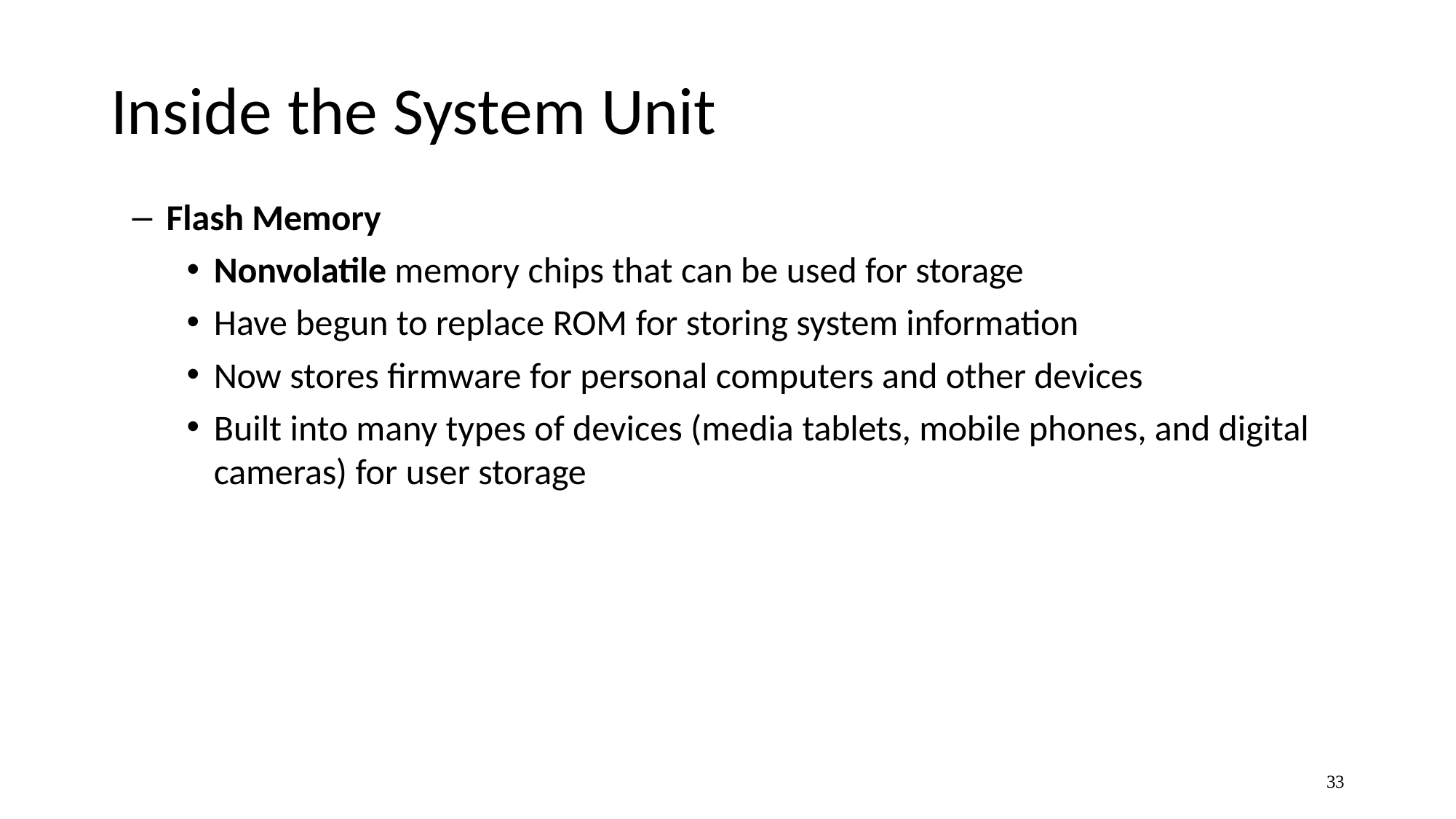

# Inside the System Unit
Flash Memory
Nonvolatile memory chips that can be used for storage
Have begun to replace ROM for storing system information
Now stores firmware for personal computers and other devices
Built into many types of devices (media tablets, mobile phones, and digital cameras) for user storage
33